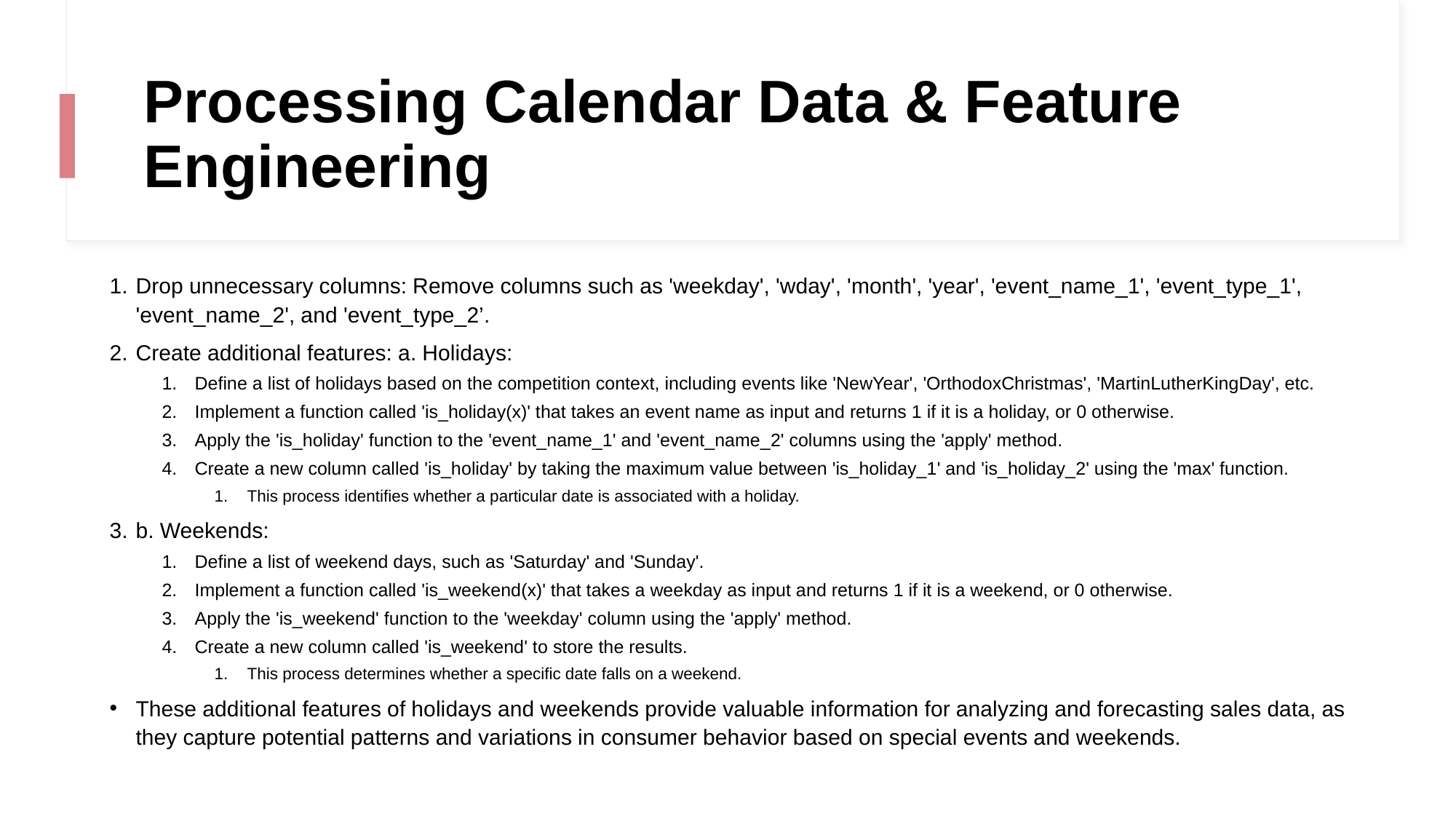

# Processing Calendar Data & Feature Engineering
Drop unnecessary columns: Remove columns such as 'weekday', 'wday', 'month', 'year', 'event_name_1', 'event_type_1', 'event_name_2', and 'event_type_2’.
Create additional features: a. Holidays:
Define a list of holidays based on the competition context, including events like 'NewYear', 'OrthodoxChristmas', 'MartinLutherKingDay', etc.
Implement a function called 'is_holiday(x)' that takes an event name as input and returns 1 if it is a holiday, or 0 otherwise.
Apply the 'is_holiday' function to the 'event_name_1' and 'event_name_2' columns using the 'apply' method.
Create a new column called 'is_holiday' by taking the maximum value between 'is_holiday_1' and 'is_holiday_2' using the 'max' function.
This process identifies whether a particular date is associated with a holiday.
b. Weekends:
Define a list of weekend days, such as 'Saturday' and 'Sunday'.
Implement a function called 'is_weekend(x)' that takes a weekday as input and returns 1 if it is a weekend, or 0 otherwise.
Apply the 'is_weekend' function to the 'weekday' column using the 'apply' method.
Create a new column called 'is_weekend' to store the results.
This process determines whether a specific date falls on a weekend.
These additional features of holidays and weekends provide valuable information for analyzing and forecasting sales data, as they capture potential patterns and variations in consumer behavior based on special events and weekends.